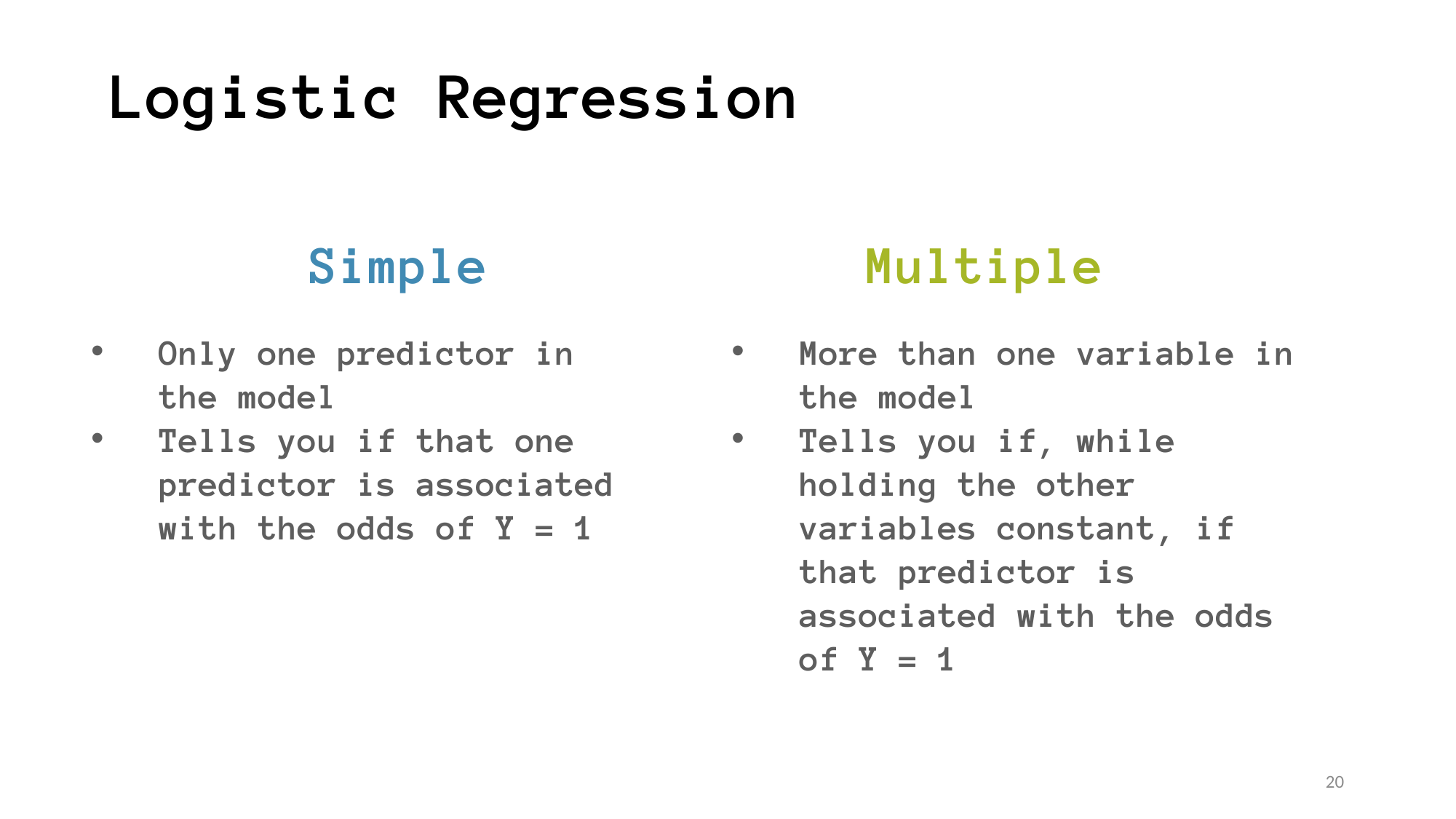

# Logistic Regression
Simple
Multiple
Only one predictor in the model
Tells you if that one predictor is associated with the odds of Y = 1

More than one variable in the model
Tells you if, while holding the other variables constant, if that predictor is associated with the odds of Y = 1
20